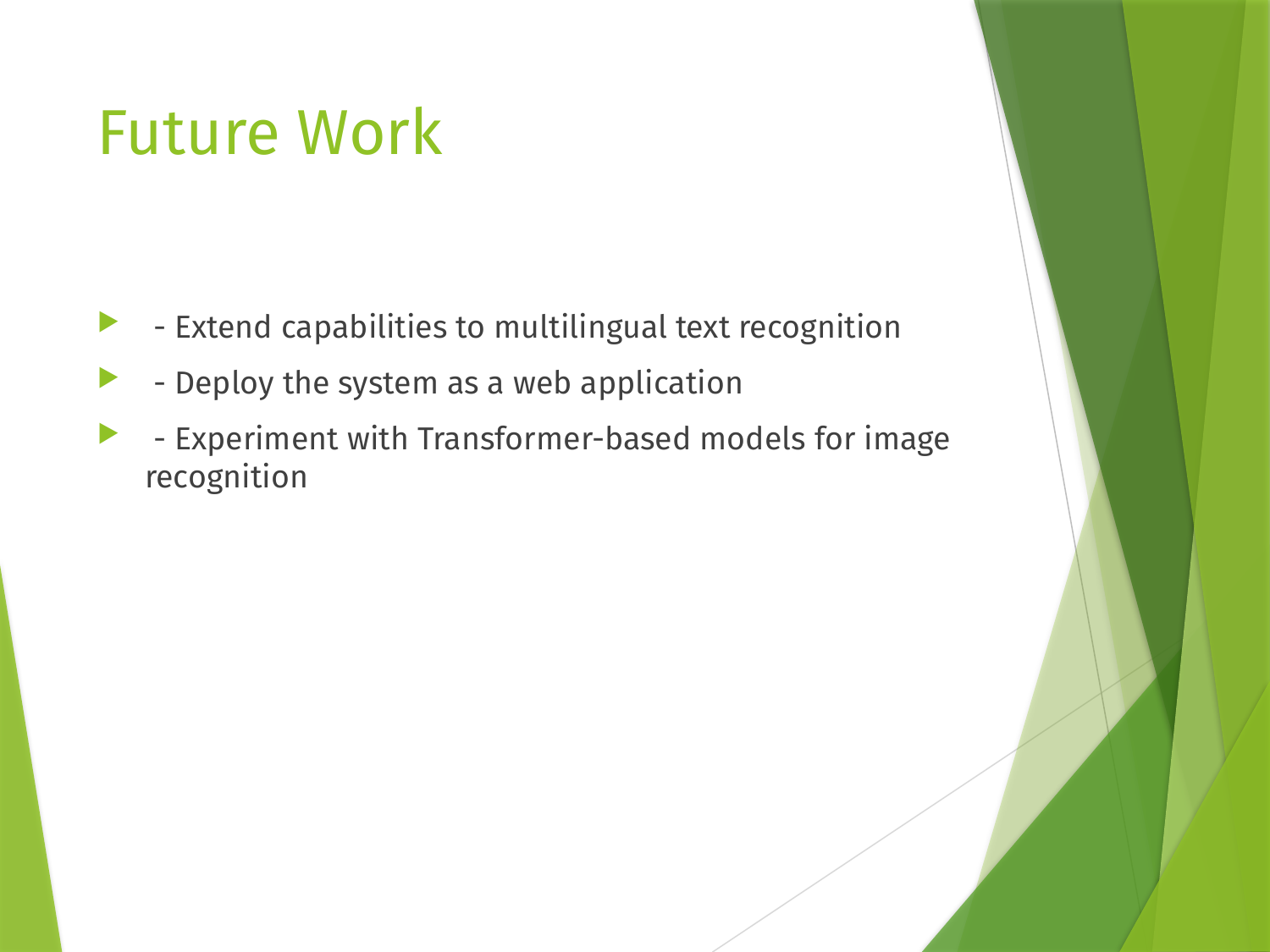

# Future Work
 - Extend capabilities to multilingual text recognition
 - Deploy the system as a web application
 - Experiment with Transformer-based models for image recognition